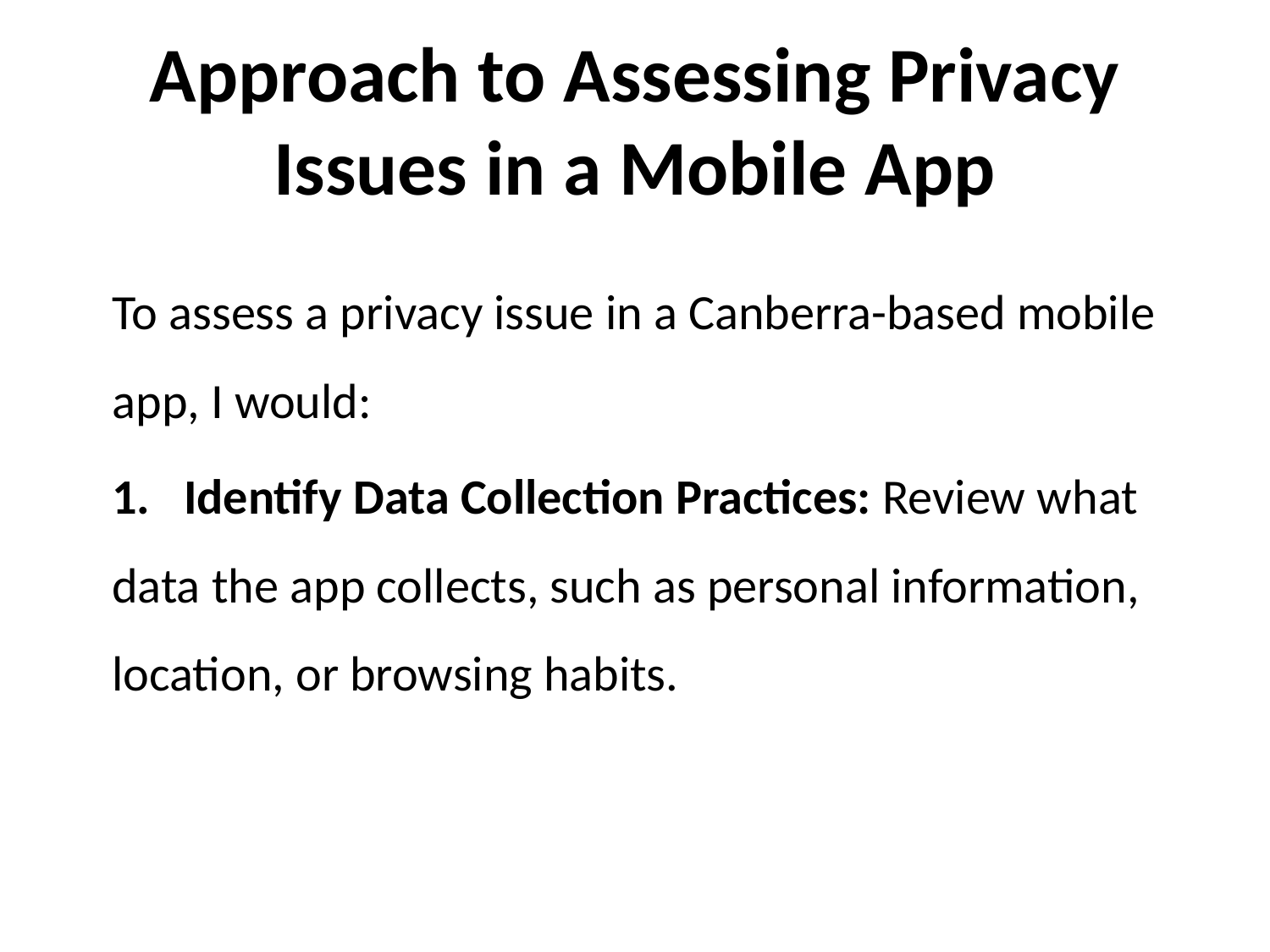

# Approach to Assessing Privacy Issues in a Mobile App
To assess a privacy issue in a Canberra-based mobile app, I would:
1.   Identify Data Collection Practices: Review what data the app collects, such as personal information, location, or browsing habits.